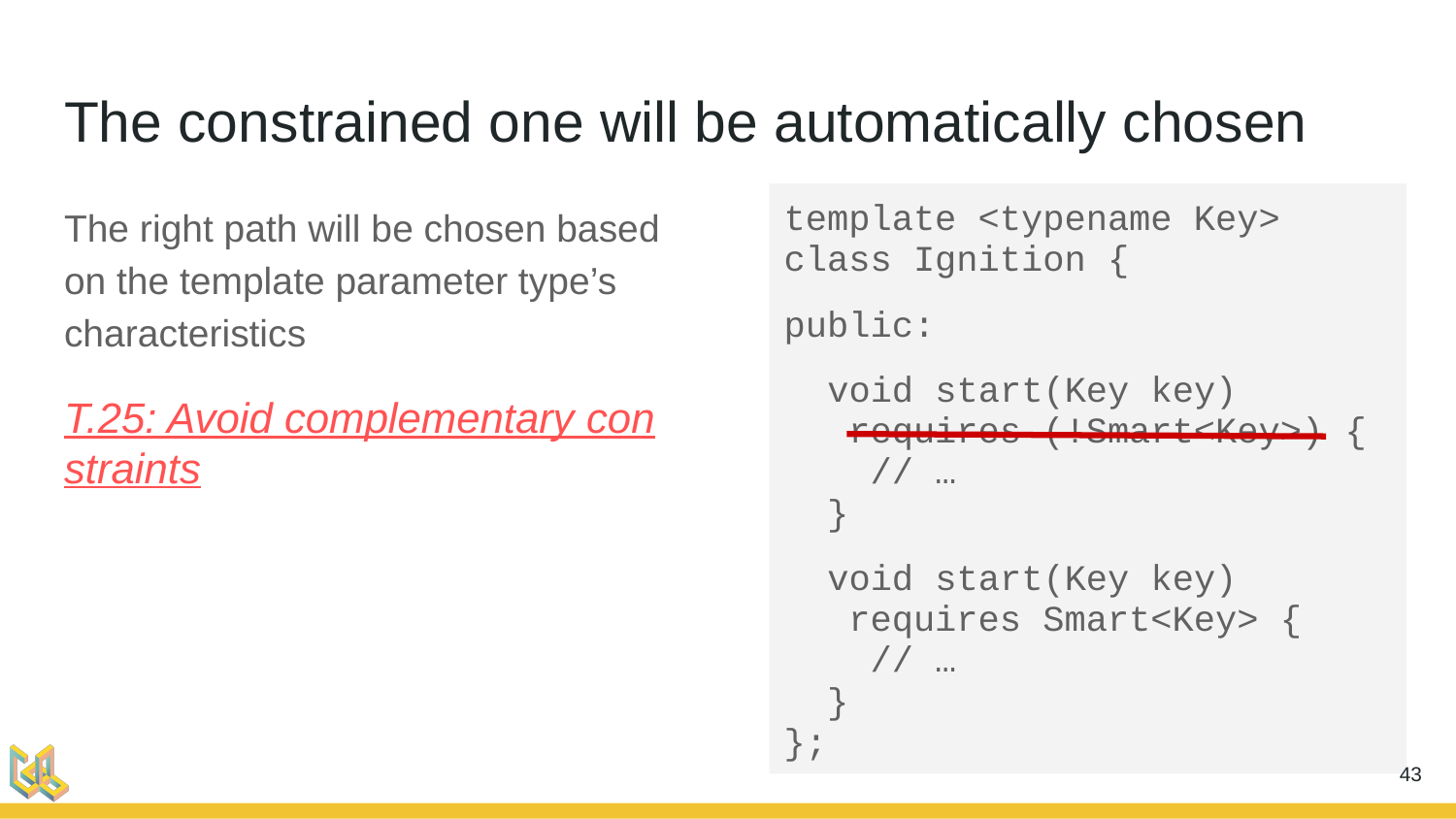

# The constrained one will be automatically chosen
The right path will be chosen based on the template parameter type’s characteristics
template <typename Key>
class Ignition {
public:
  void start(Key key)
   requires (!Smart<Key>) {
    // …
  }
  void start(Key key)
   requires Smart<Key> {
    // …
  }
};
T.25: Avoid complementary constraints
43